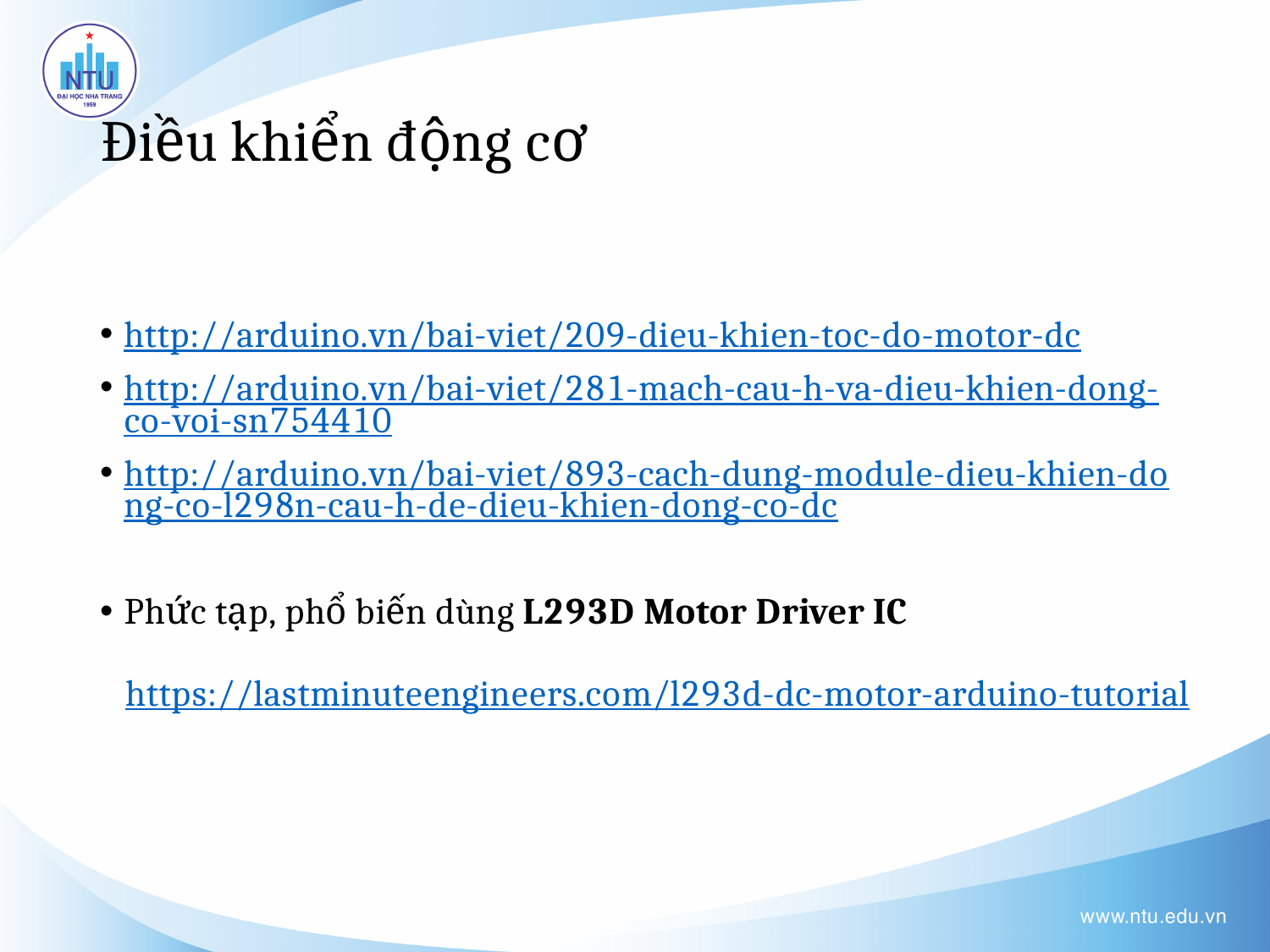

# Điều khiển động cơ
http://arduino.vn/bai-viet/209-dieu-khien-toc-do-motor-dc
http://arduino.vn/bai-viet/281-mach-cau-h-va-dieu-khien-dong-co-voi-sn754410
http://arduino.vn/bai-viet/893-cach-dung-module-dieu-khien-dong-co-l298n-cau-h-de-dieu-khien-dong-co-dc

Phức tạp, phổ biến dùng L293D Motor Driver IC

https://lastminuteengineers.com/l293d-dc-motor-arduino-tutorial